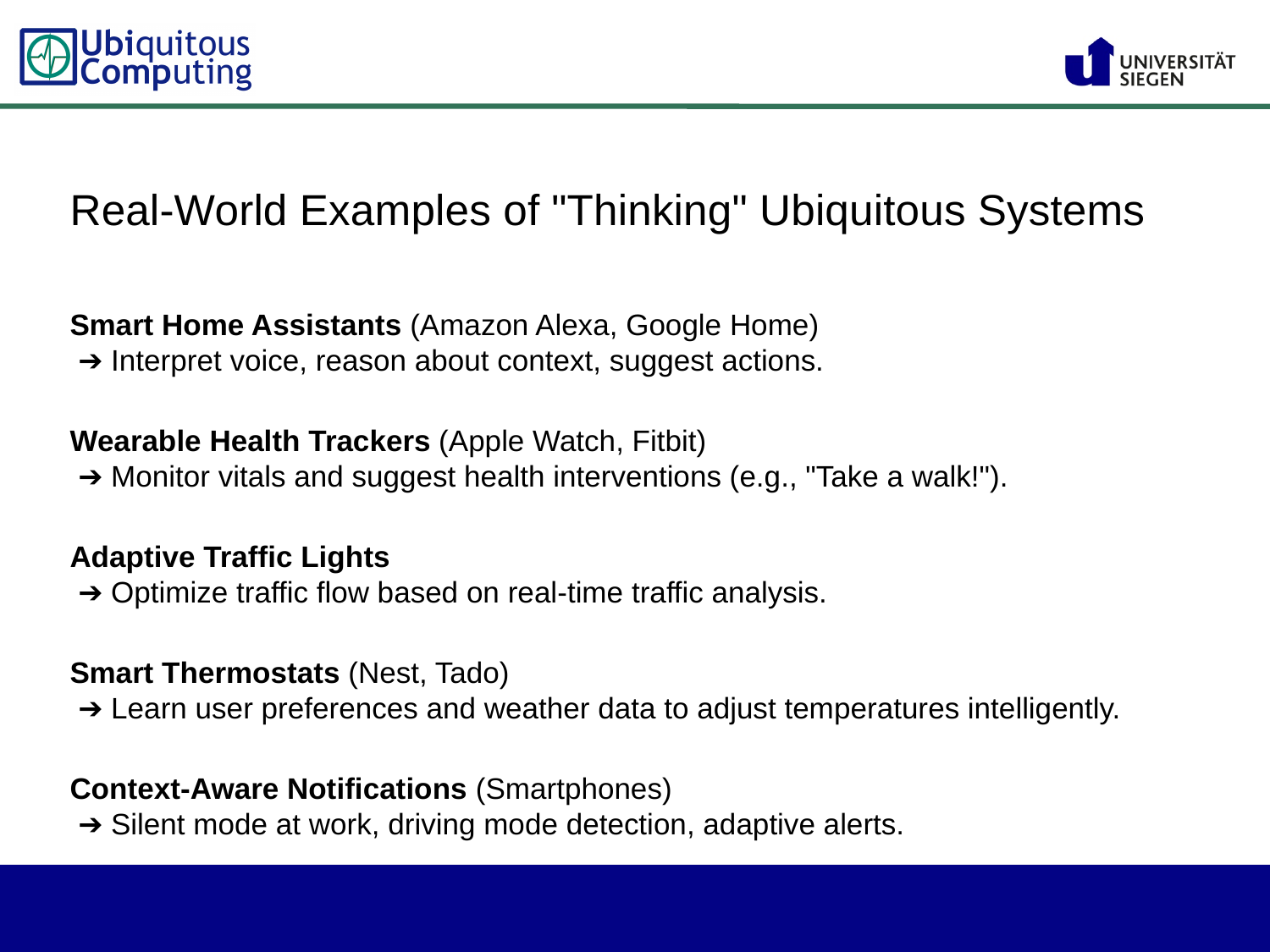

Real-World Examples of "Thinking" Ubiquitous Systems

Smart Home Assistants (Amazon Alexa, Google Home)
 ➔ Interpret voice, reason about context, suggest actions.
Wearable Health Trackers (Apple Watch, Fitbit)
 ➔ Monitor vitals and suggest health interventions (e.g., "Take a walk!").
Adaptive Traffic Lights
 ➔ Optimize traffic flow based on real-time traffic analysis.
Smart Thermostats (Nest, Tado)
 ➔ Learn user preferences and weather data to adjust temperatures intelligently.
Context-Aware Notifications (Smartphones)
 ➔ Silent mode at work, driving mode detection, adaptive alerts.